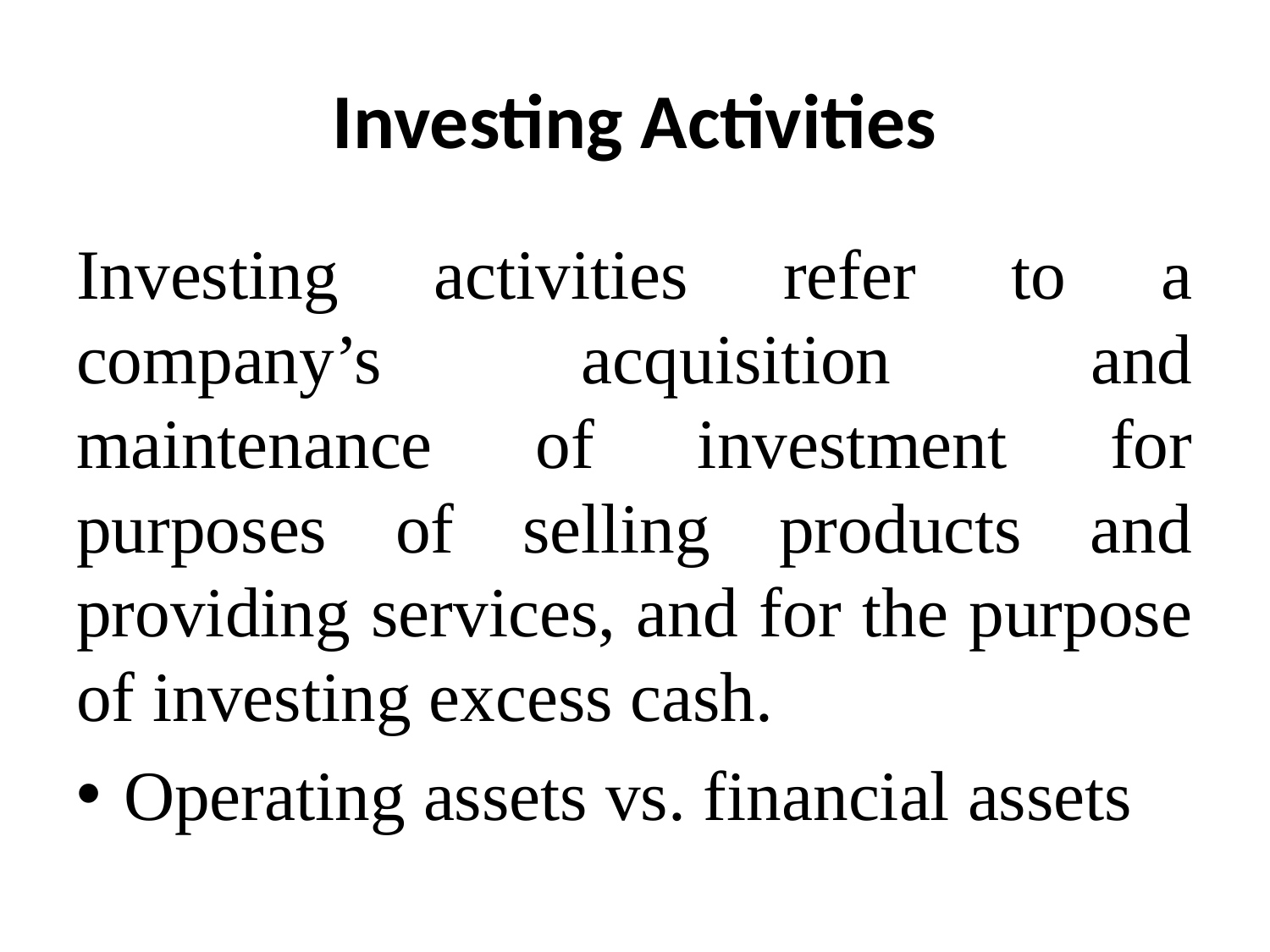

# Investing Activities
Investing activities refer to a company’s acquisition and maintenance of investment for purposes of selling products and providing services, and for the purpose of investing excess cash.
Operating assets vs. financial assets